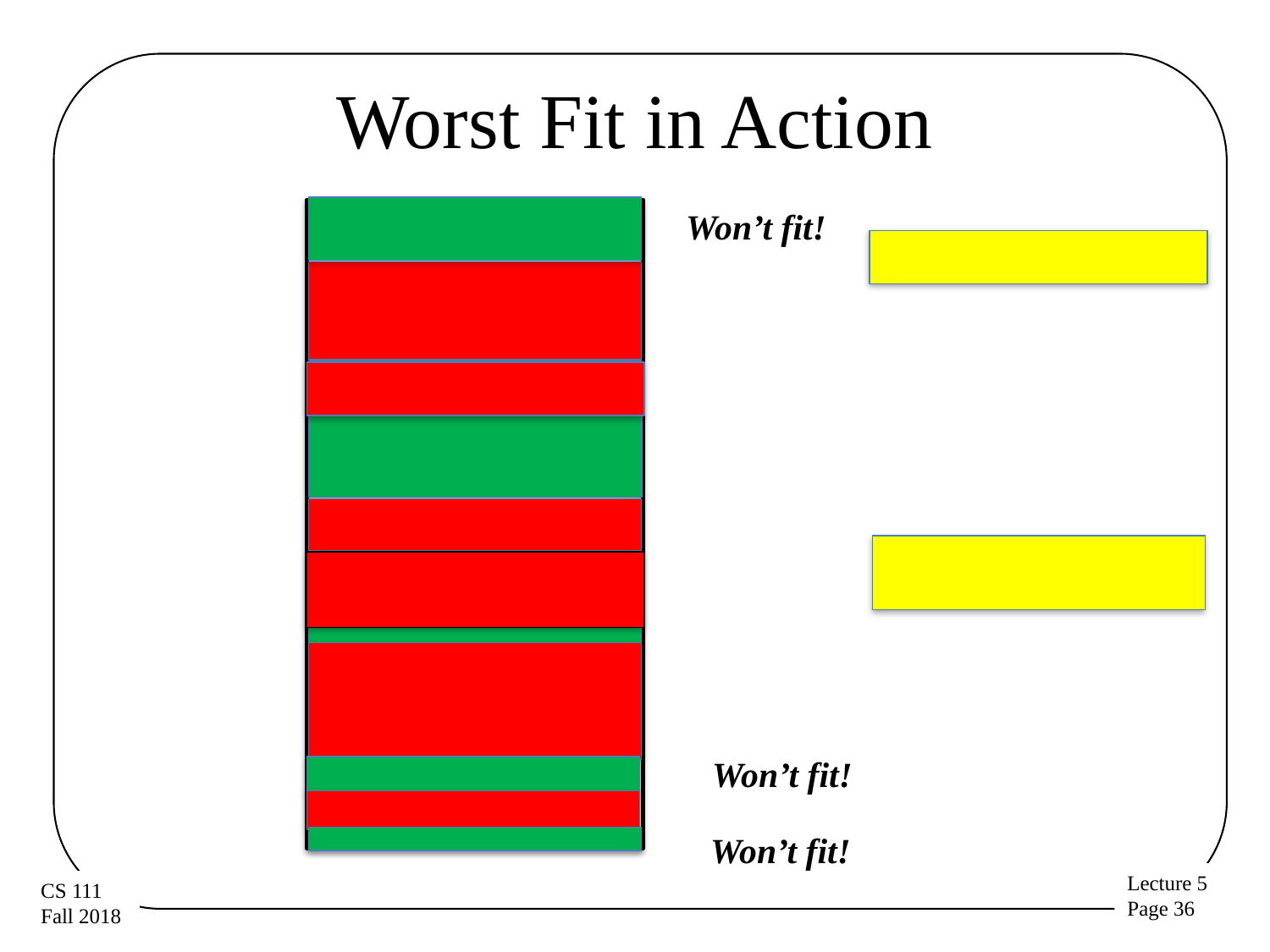

# Worst Fit in Action

Won’t fit!

Won’t fit!

Won’t fit!